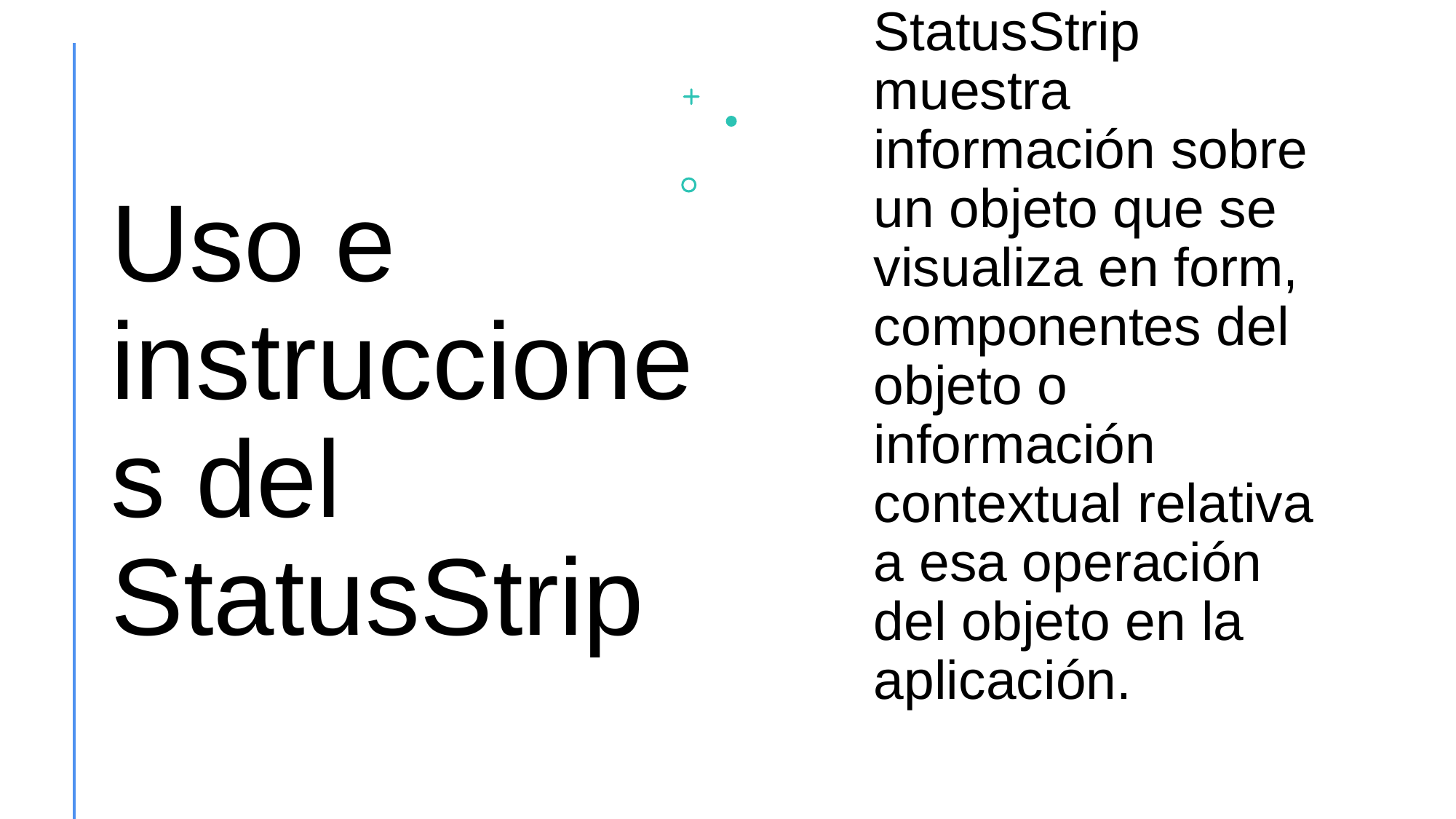

Uso e instrucciones del StatusStrip
Un control StatusStrip muestra información sobre un objeto que se visualiza en form, componentes del objeto o información contextual relativa a esa operación del objeto en la aplicación.